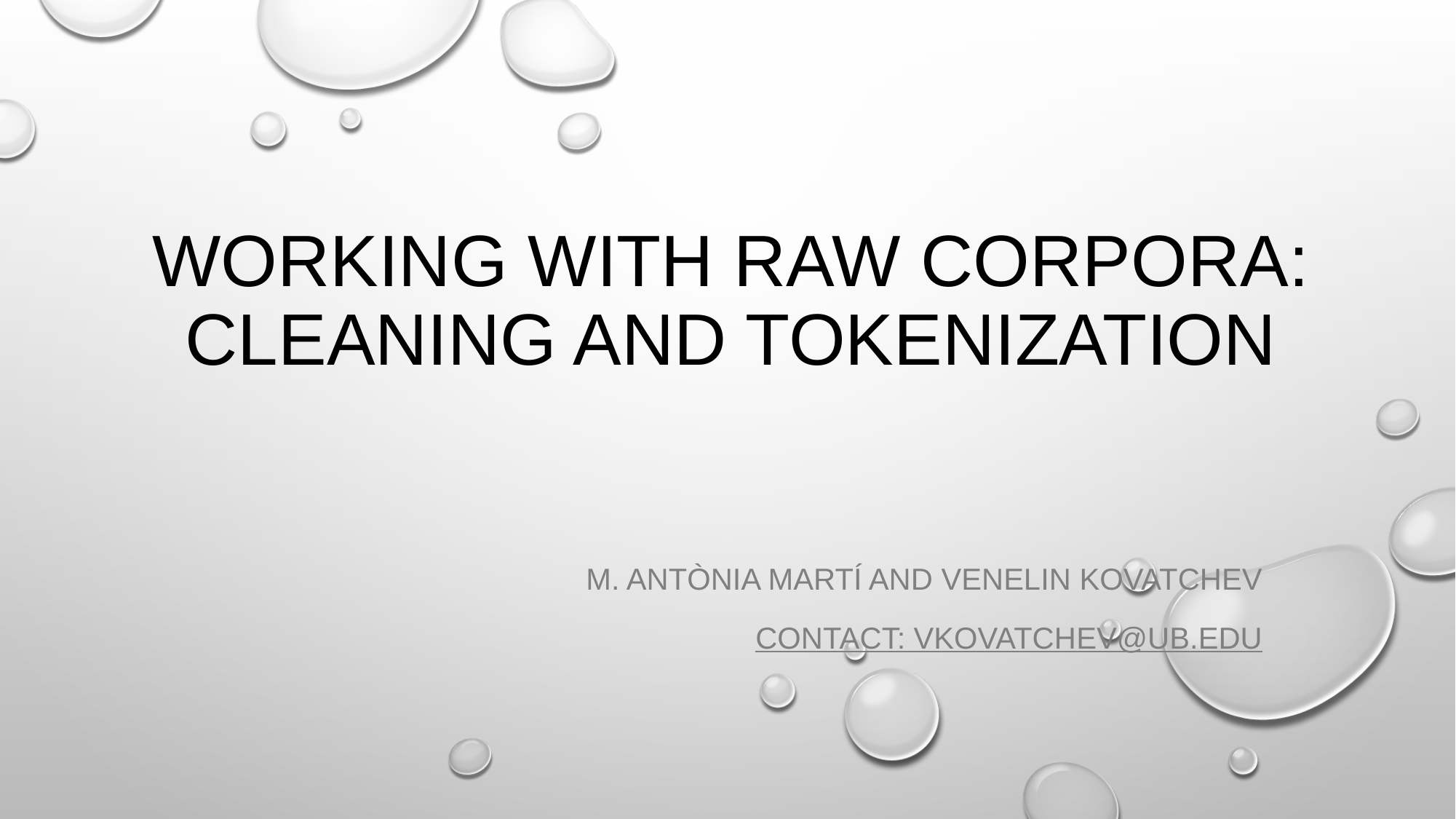

# Working with Raw Corpora: Cleaning and Tokenization
M. Antònia Martí and Venelin Kovatchev
Contact: vkovatchev@ub.edu